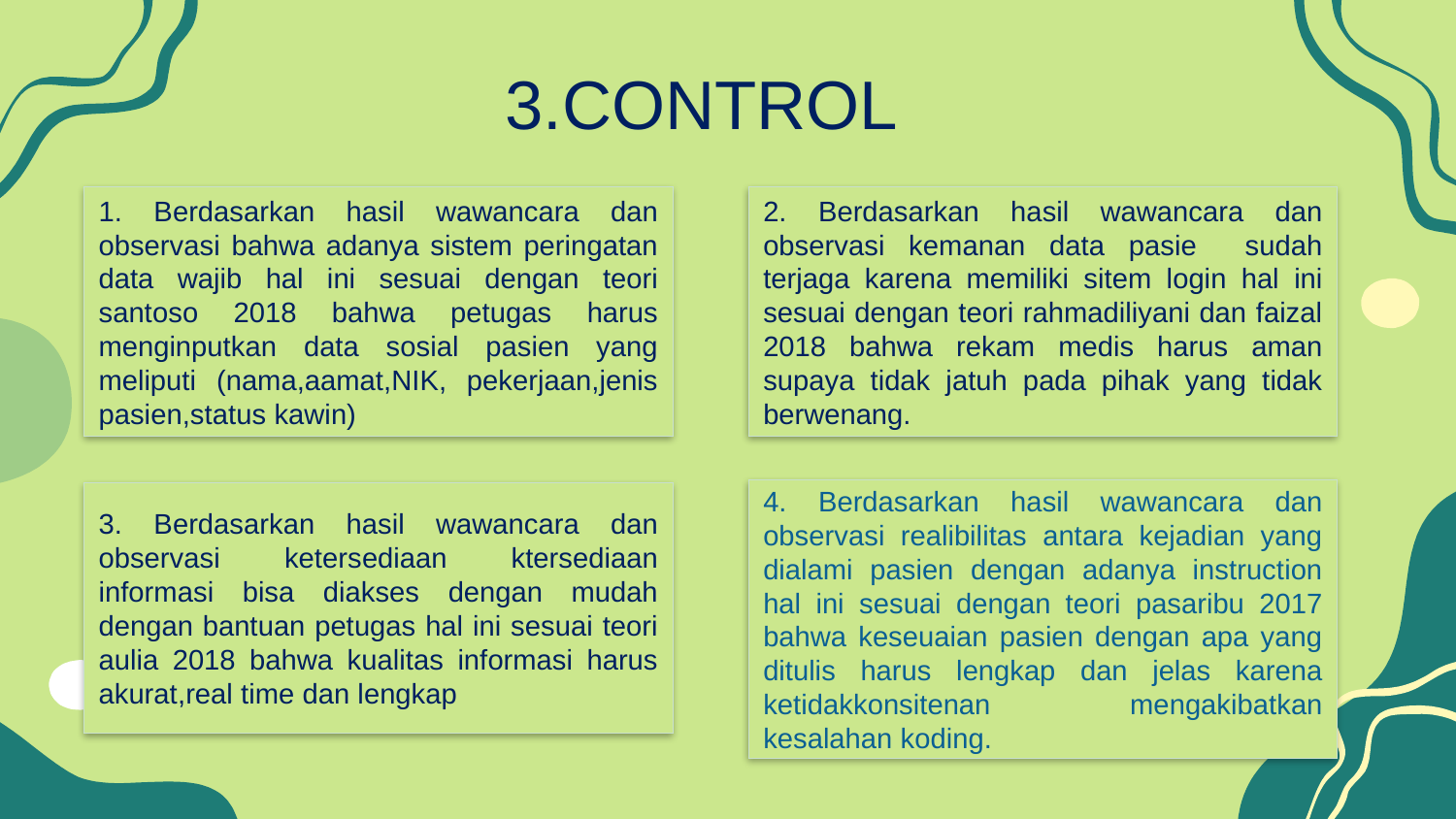

# 3.CONTROL
2. Berdasarkan hasil wawancara dan observasi kemanan data pasie  sudah terjaga karena memiliki sitem login hal ini sesuai dengan teori rahmadiliyani dan faizal 2018 bahwa rekam medis harus aman supaya tidak jatuh pada pihak yang tidak berwenang.
1. Berdasarkan hasil wawancara dan observasi bahwa adanya sistem peringatan data wajib hal ini sesuai dengan teori santoso 2018 bahwa petugas harus menginputkan data sosial pasien yang meliputi (nama,aamat,NIK, pekerjaan,jenis pasien,status kawin)
4. Berdasarkan hasil wawancara dan observasi realibilitas antara kejadian yang dialami pasien dengan adanya instruction hal ini sesuai dengan teori pasaribu 2017 bahwa keseuaian pasien dengan apa yang ditulis harus lengkap dan jelas karena ketidakkonsitenan mengakibatkan kesalahan koding.
3. Berdasarkan hasil wawancara dan observasi ketersediaan ktersediaan informasi bisa diakses dengan mudah dengan bantuan petugas hal ini sesuai teori aulia 2018 bahwa kualitas informasi harus akurat,real time dan lengkap